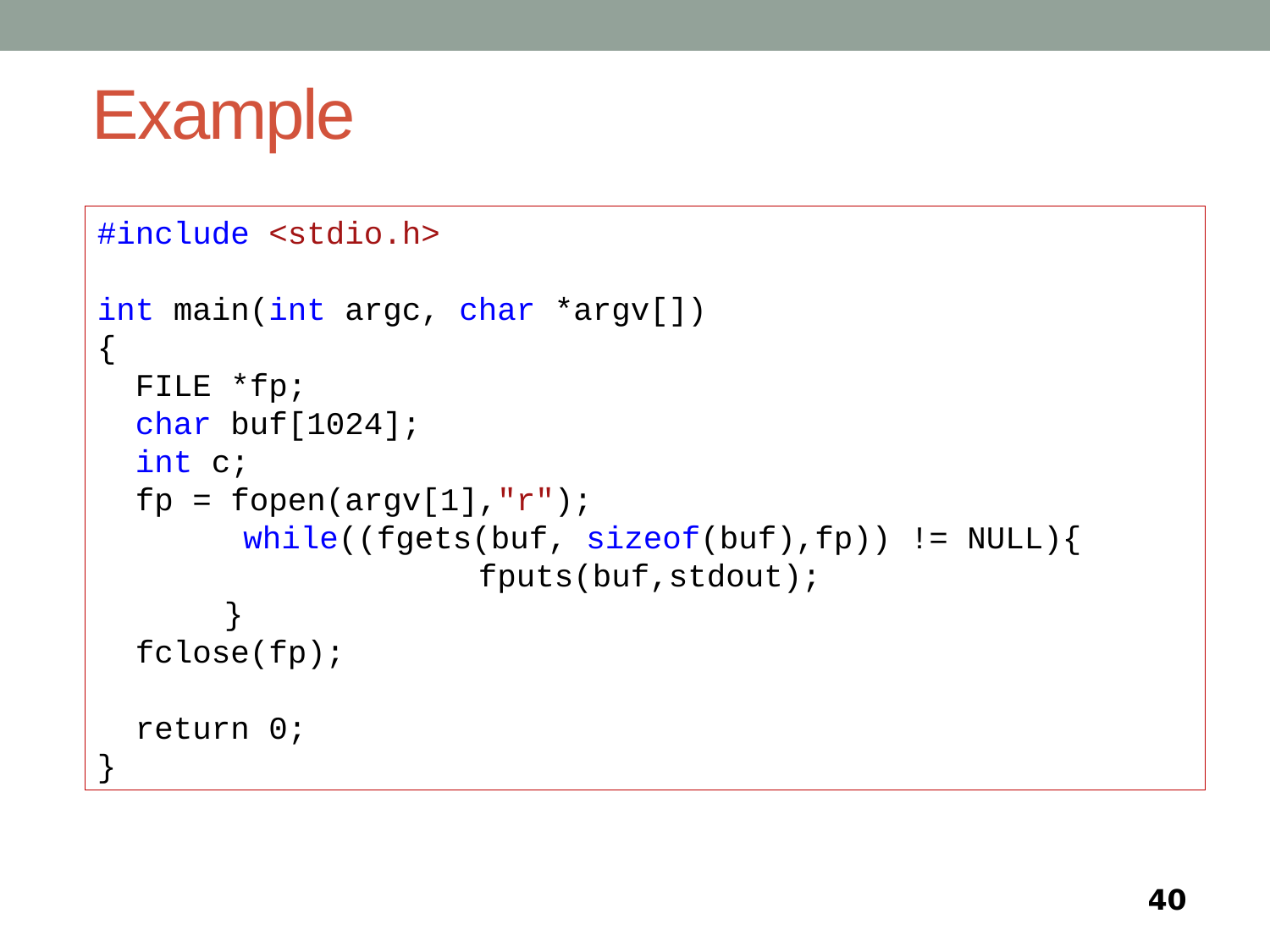

# Example
#include <stdio.h>

int main(int argc, char *argv[])‏
{
  FILE *fp;
  char buf[1024];
  int c;
  fp = fopen(argv[1],"r");
	 while((fgets(buf, sizeof(buf),fp)) != NULL){
    			fputs(buf,stdout);
  	}
  fclose(fp);

  return 0;
}
40